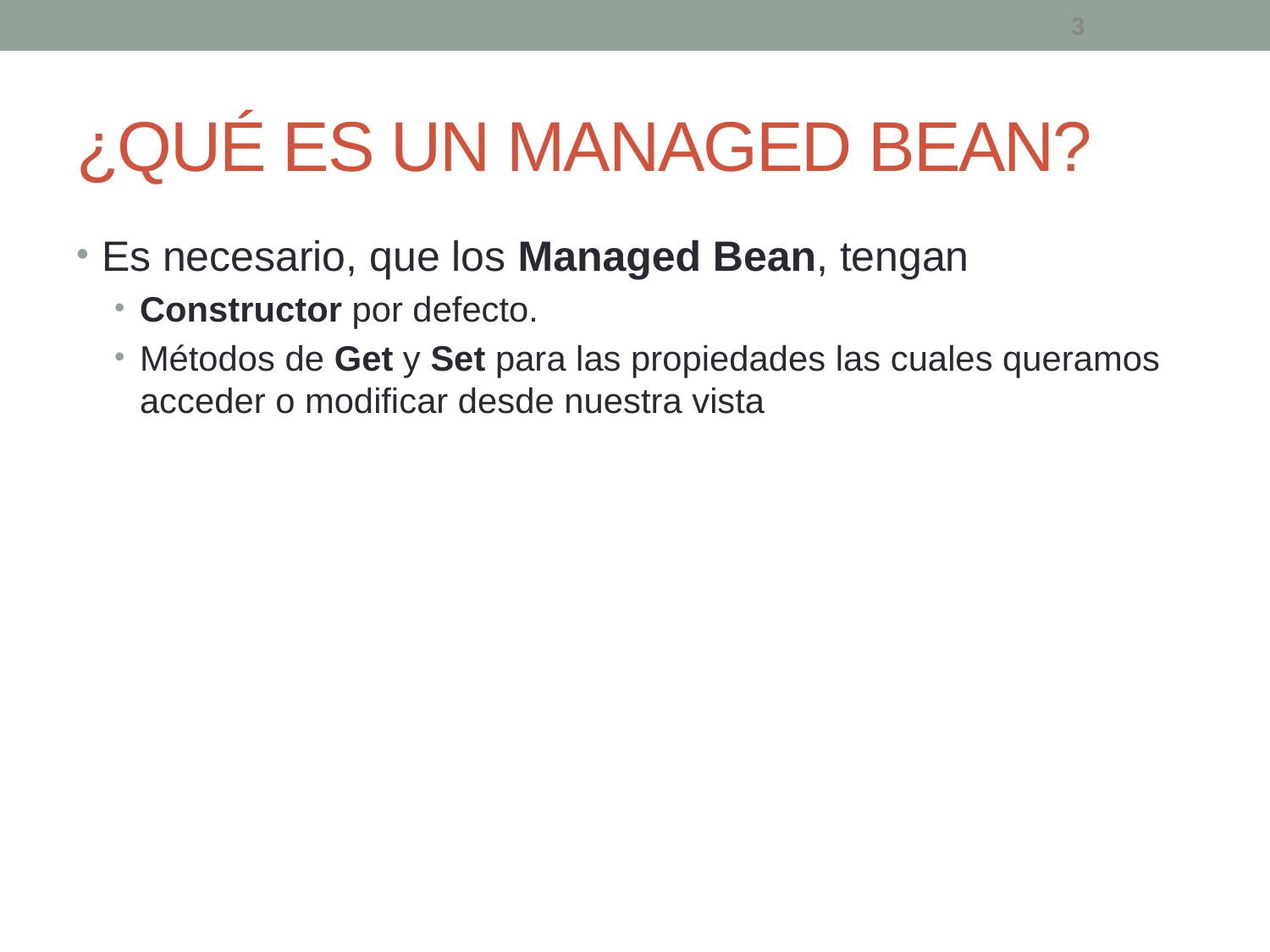

3
# ¿QUÉ ES UN MANAGED BEAN?
Es necesario, que los Managed Bean, tengan
Constructor por defecto.
Métodos de Get y Set para las propiedades las cuales queramos acceder o modificar desde nuestra vista